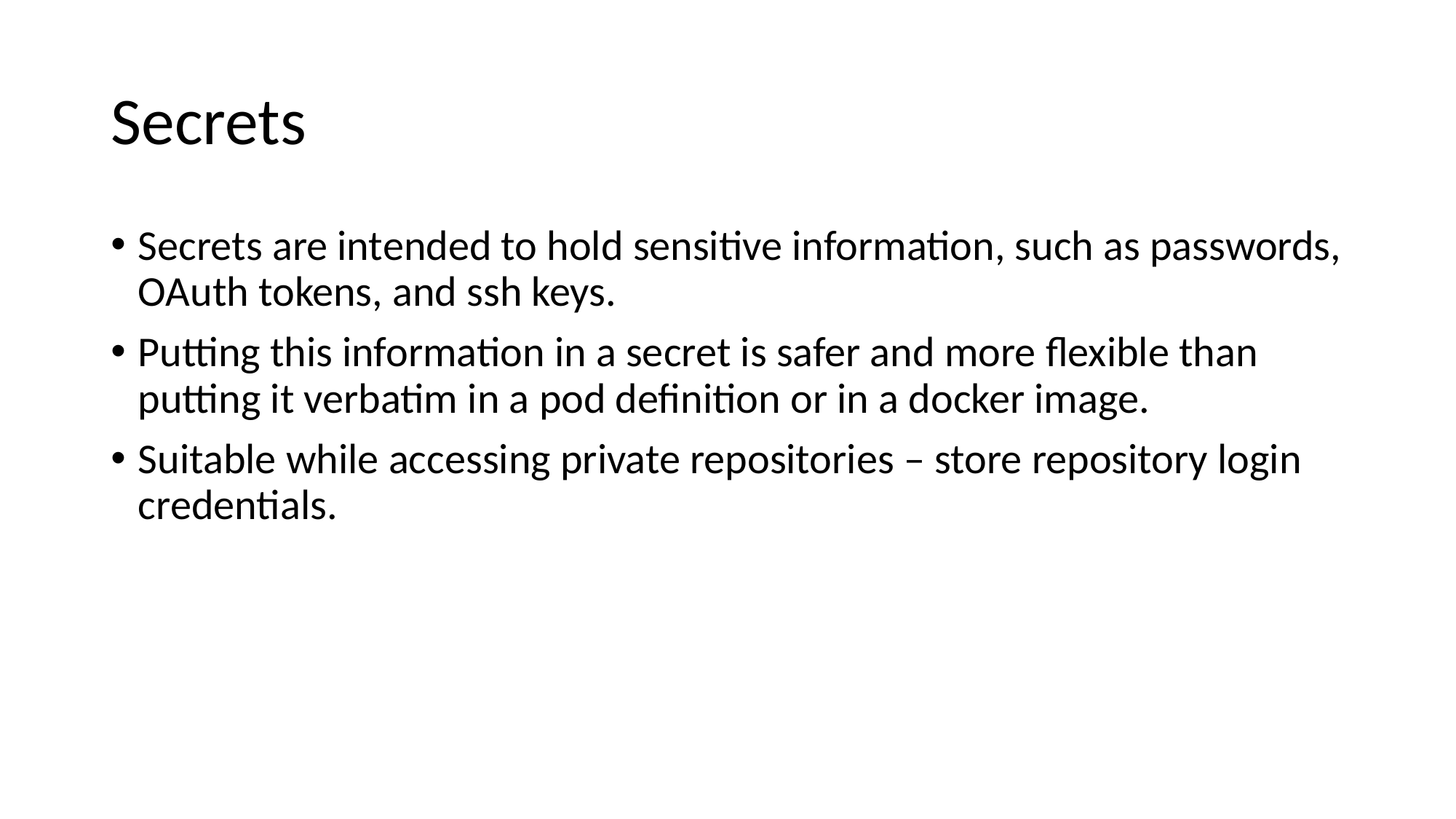

# Secrets
Secrets are intended to hold sensitive information, such as passwords, OAuth tokens, and ssh keys.
Putting this information in a secret is safer and more flexible than putting it verbatim in a pod definition or in a docker image.
Suitable while accessing private repositories – store repository login credentials.